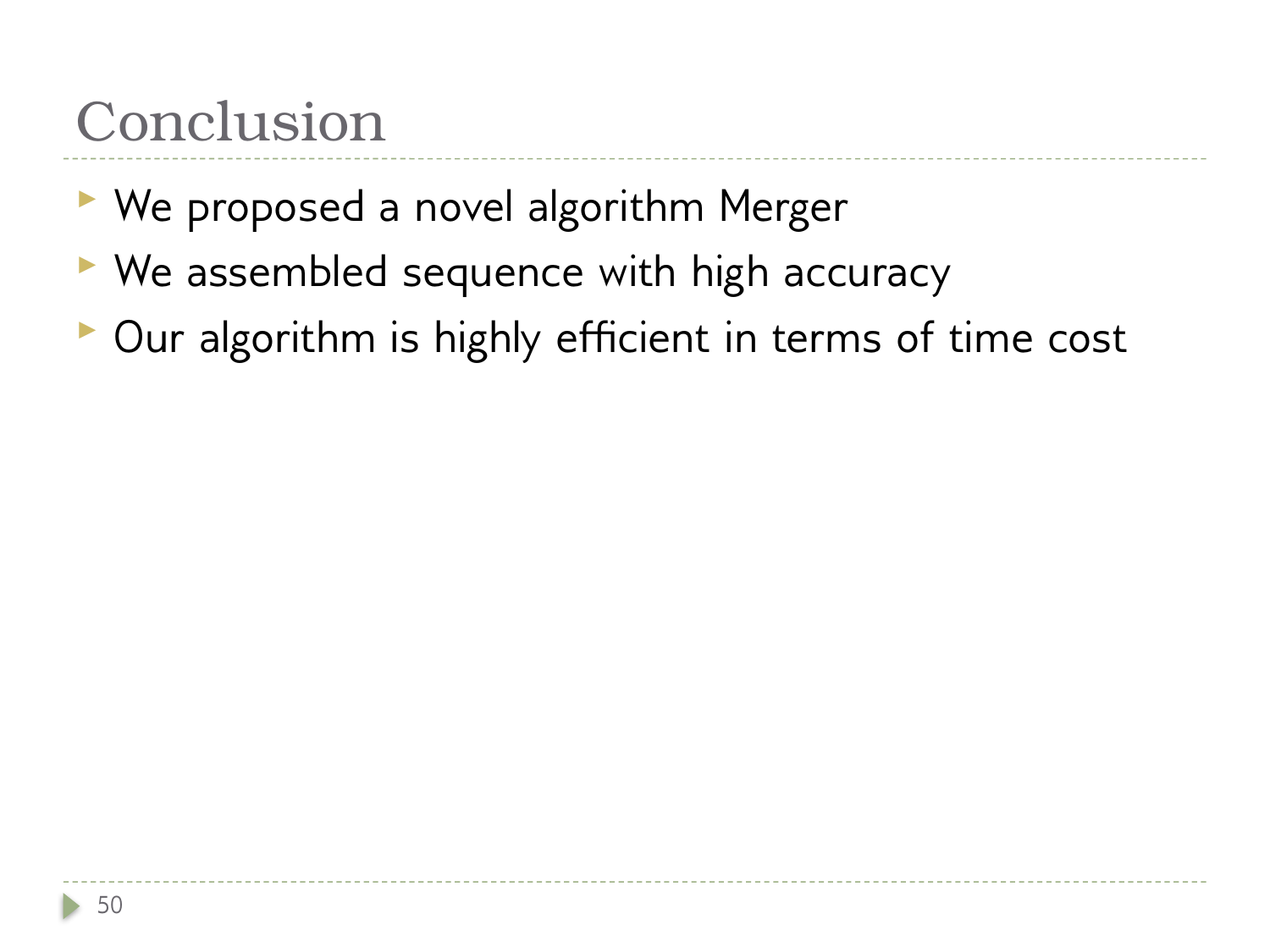

# Conclusion
We proposed a novel algorithm Merger
We assembled sequence with high accuracy
Our algorithm is highly efficient in terms of time cost

50